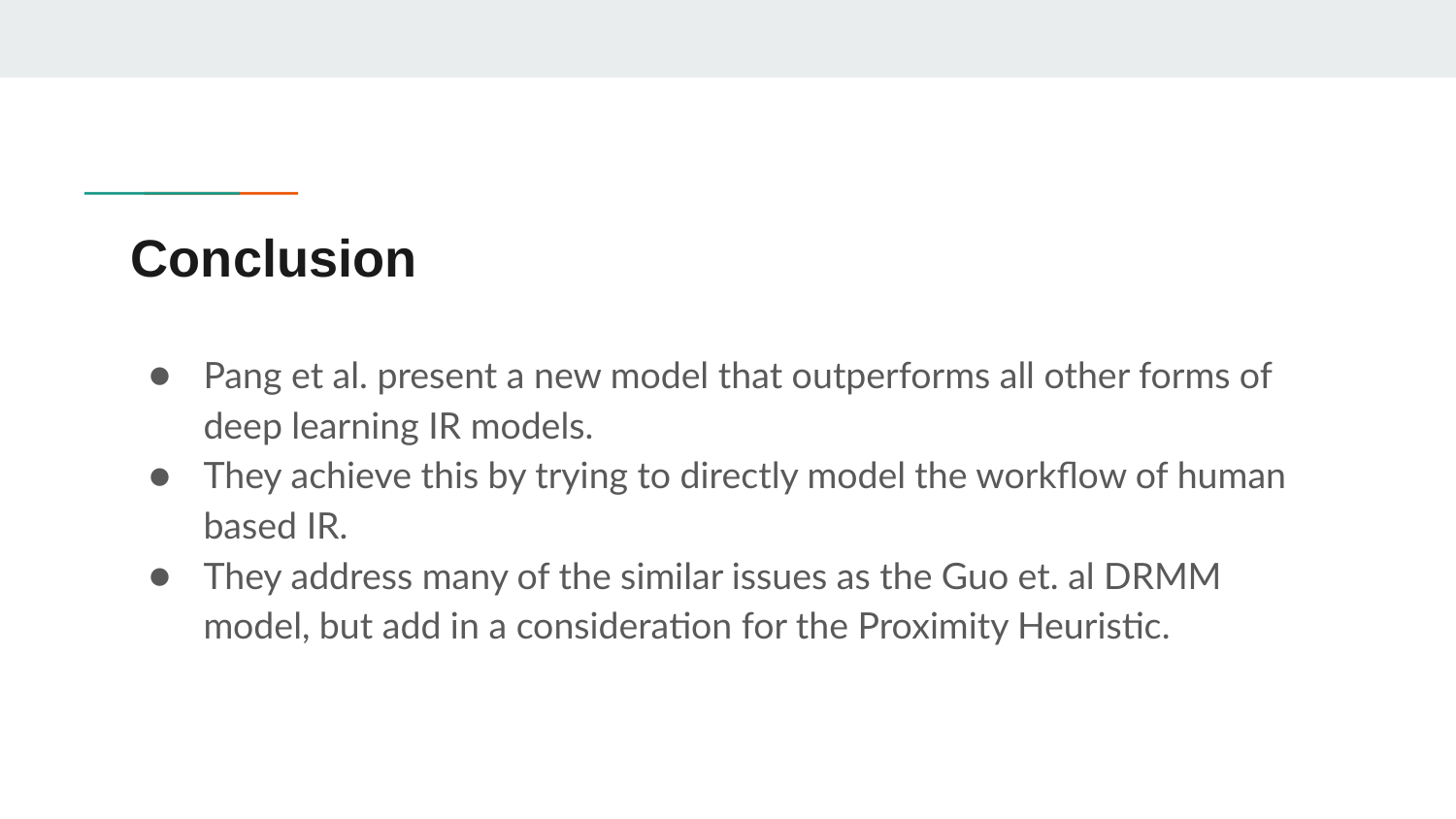

# Conclusion
Pang et al. present a new model that outperforms all other forms of deep learning IR models.
They achieve this by trying to directly model the workflow of human based IR.
They address many of the similar issues as the Guo et. al DRMM model, but add in a consideration for the Proximity Heuristic.